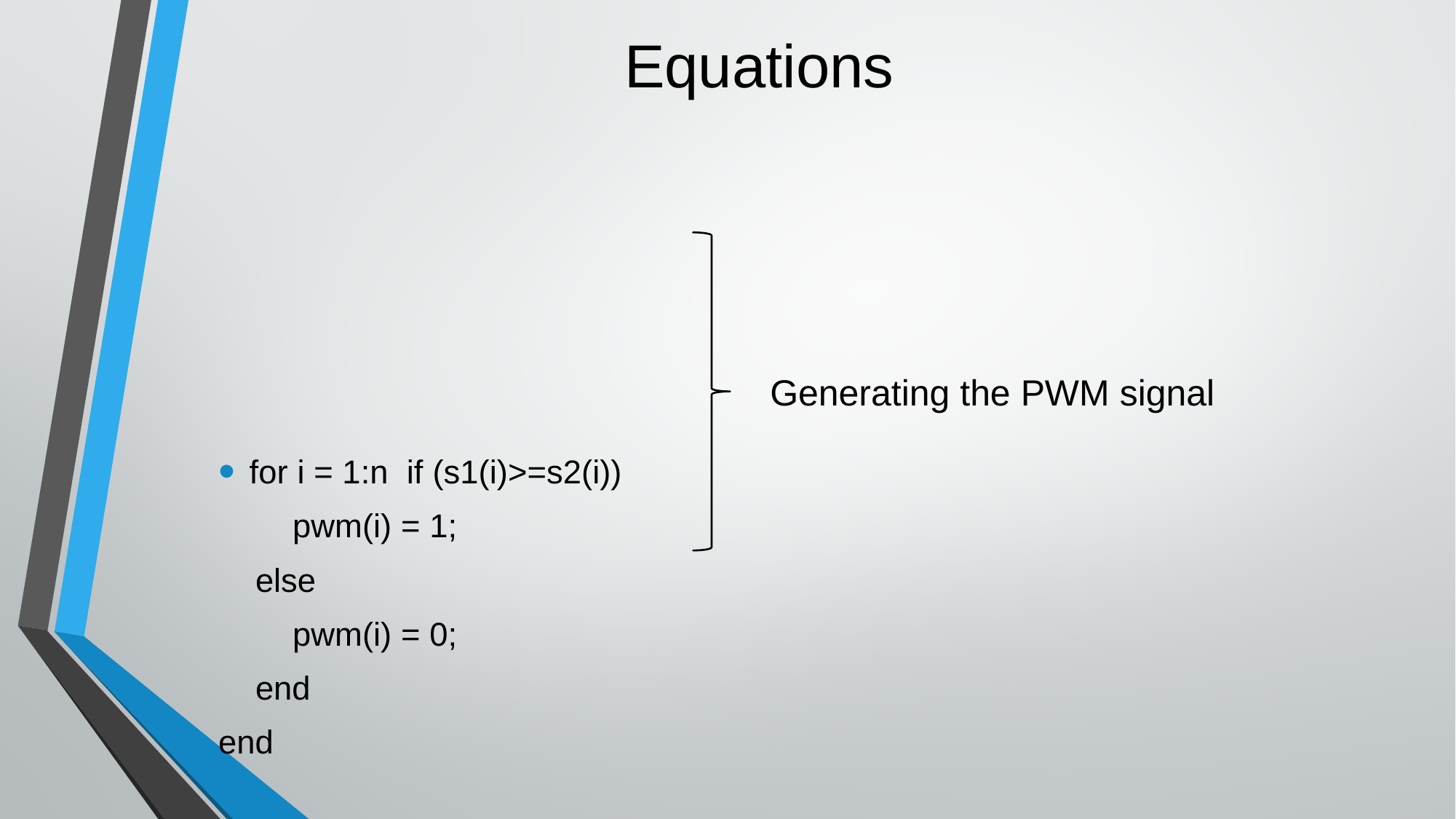

# Equations

for i = 1:n  if (s1(i)>=s2(i))
        pwm(i) = 1;
    else
        pwm(i) = 0;
    end
end

Generating the PWM signal